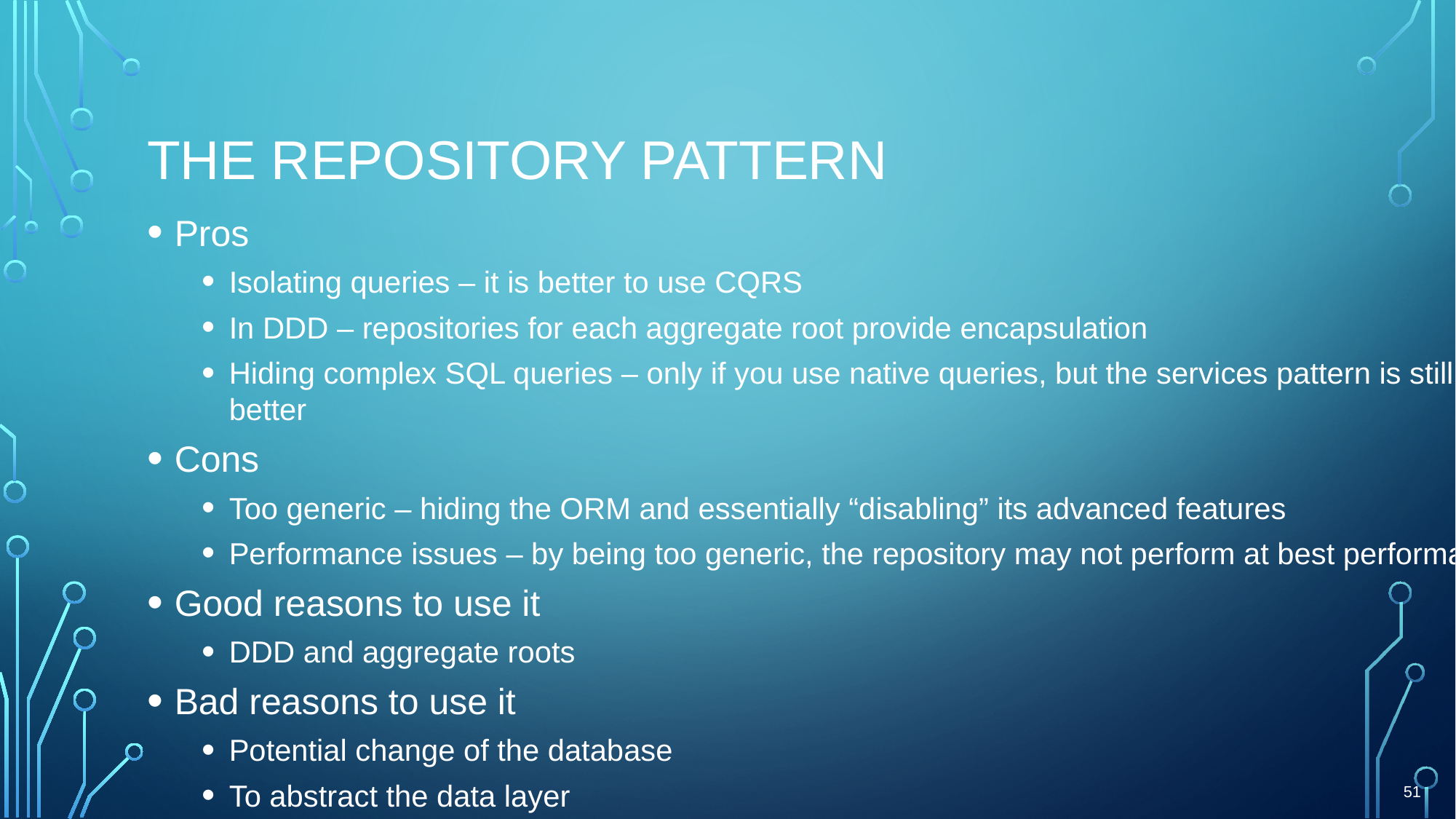

# The repository pattern
Pros
Isolating queries – it is better to use CQRS
In DDD – repositories for each aggregate root provide encapsulation
Hiding complex SQL queries – only if you use native queries, but the services pattern is still better
Cons
Too generic – hiding the ORM and essentially “disabling” its advanced features
Performance issues – by being too generic, the repository may not perform at best performance
Good reasons to use it
DDD and aggregate roots
Bad reasons to use it
Potential change of the database
To abstract the data layer

51